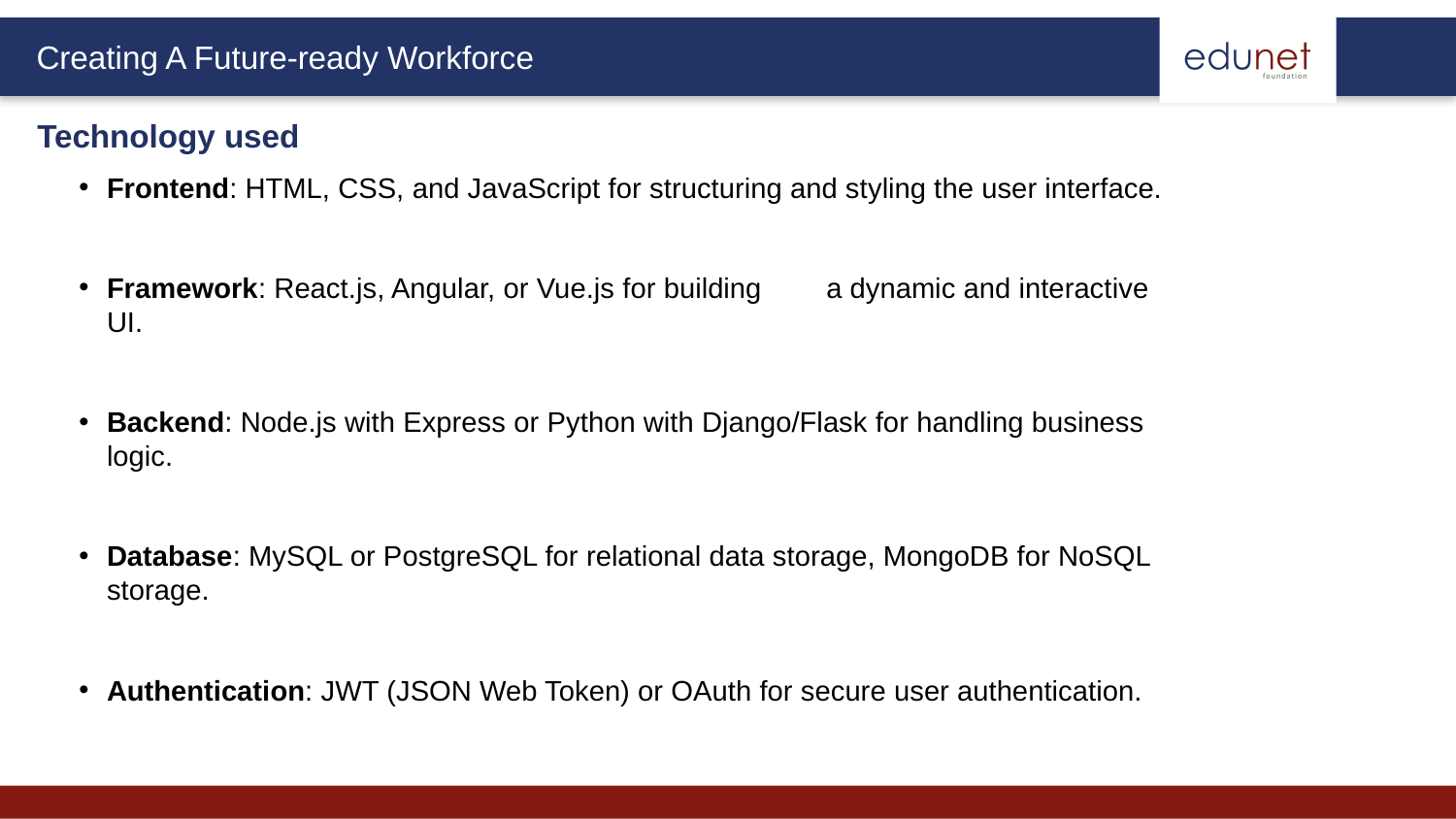

Technology used
Frontend: HTML, CSS, and JavaScript for structuring and styling the user interface.

Framework: React.js, Angular, or Vue.js for building        a dynamic and interactive UI.

Backend: Node.js with Express or Python with Django/Flask for handling business logic.

Database: MySQL or PostgreSQL for relational data storage, MongoDB for NoSQL storage.

Authentication: JWT (JSON Web Token) or OAuth for secure user authentication.